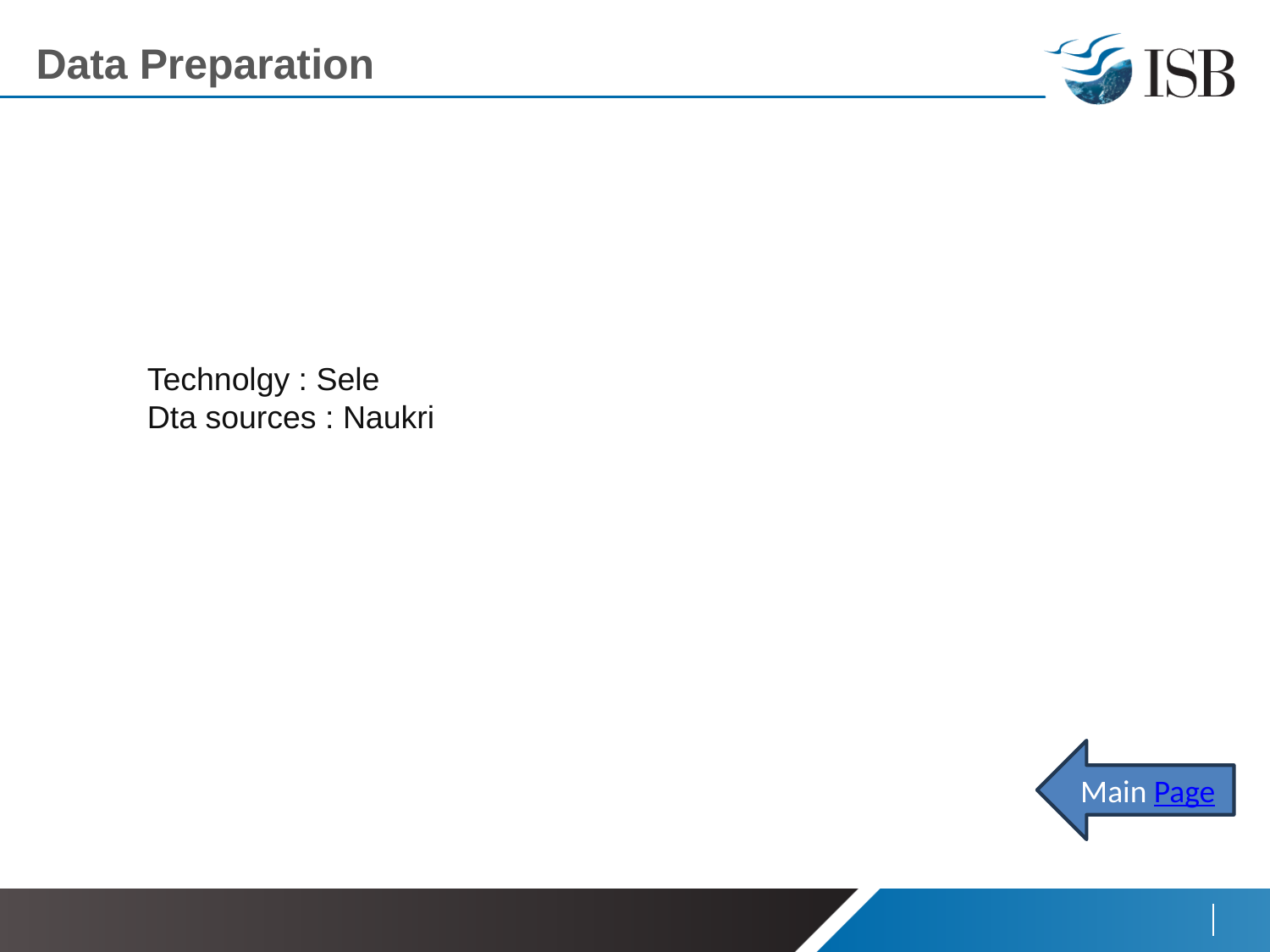

# Data Preparation
Technolgy : Sele
Dta sources : Naukri

Main Page